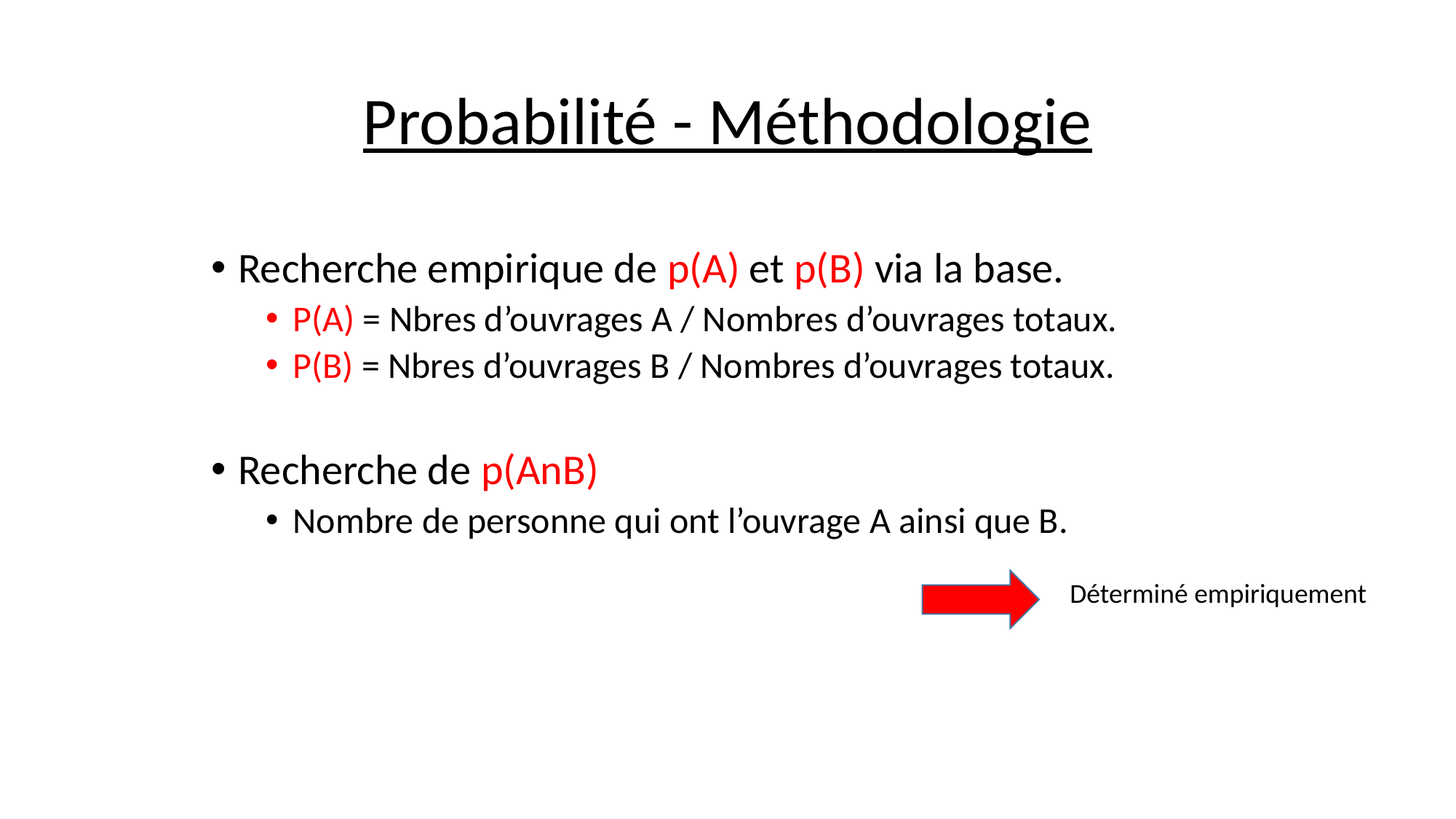

# Probabilité - Méthodologie
Recherche empirique de p(A) et p(B) via la base.
P(A) = Nbres d’ouvrages A / Nombres d’ouvrages totaux.
P(B) = Nbres d’ouvrages B / Nombres d’ouvrages totaux.

Recherche de p(AnB)
Nombre de personne qui ont l’ouvrage A ainsi que B.

Déterminé empiriquement